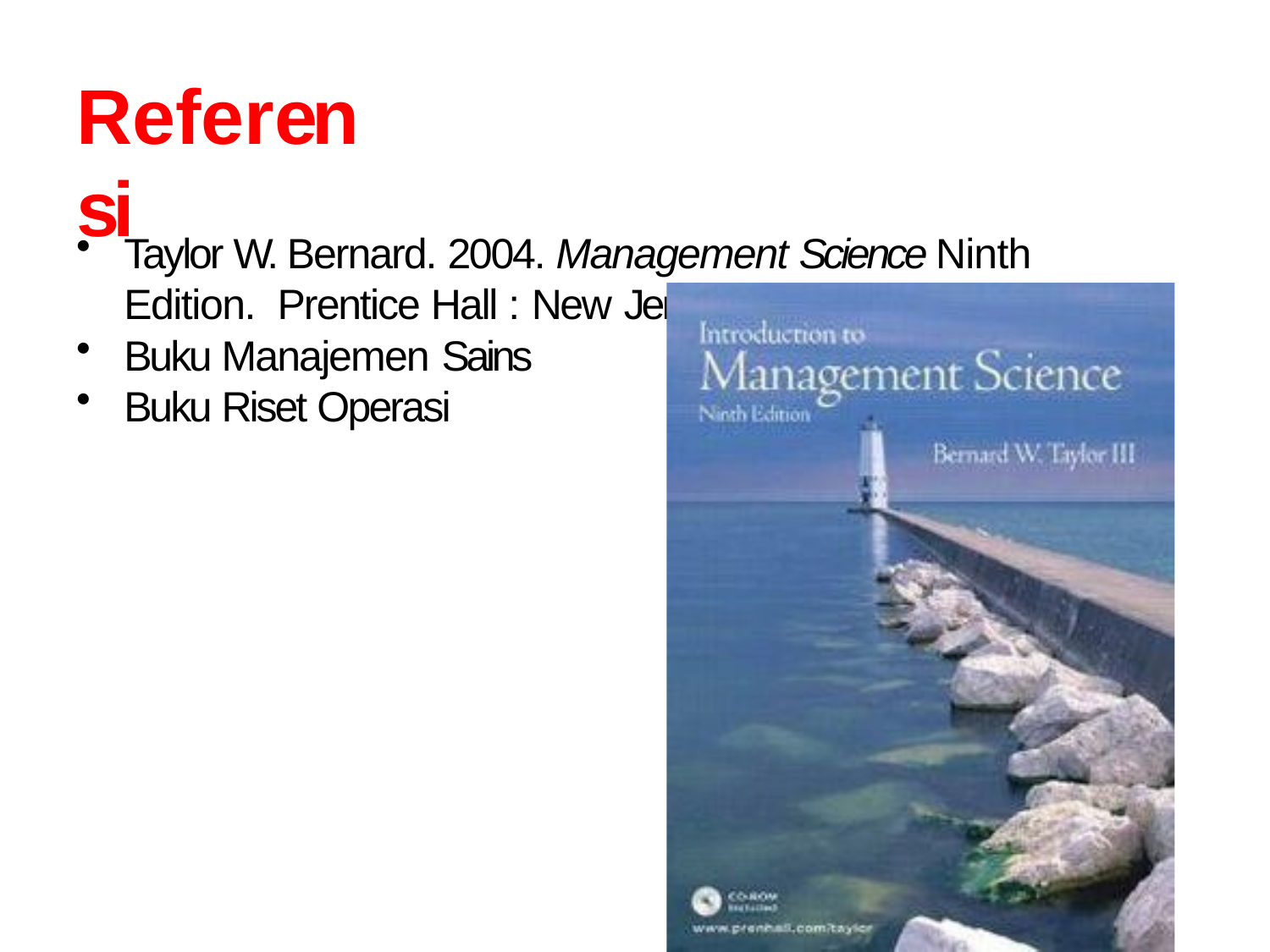

# Referensi
Taylor W. Bernard. 2004. Management Science Ninth Edition.  Prentice Hall : New Jersey
Buku Manajemen Sains
Buku Riset Operasi